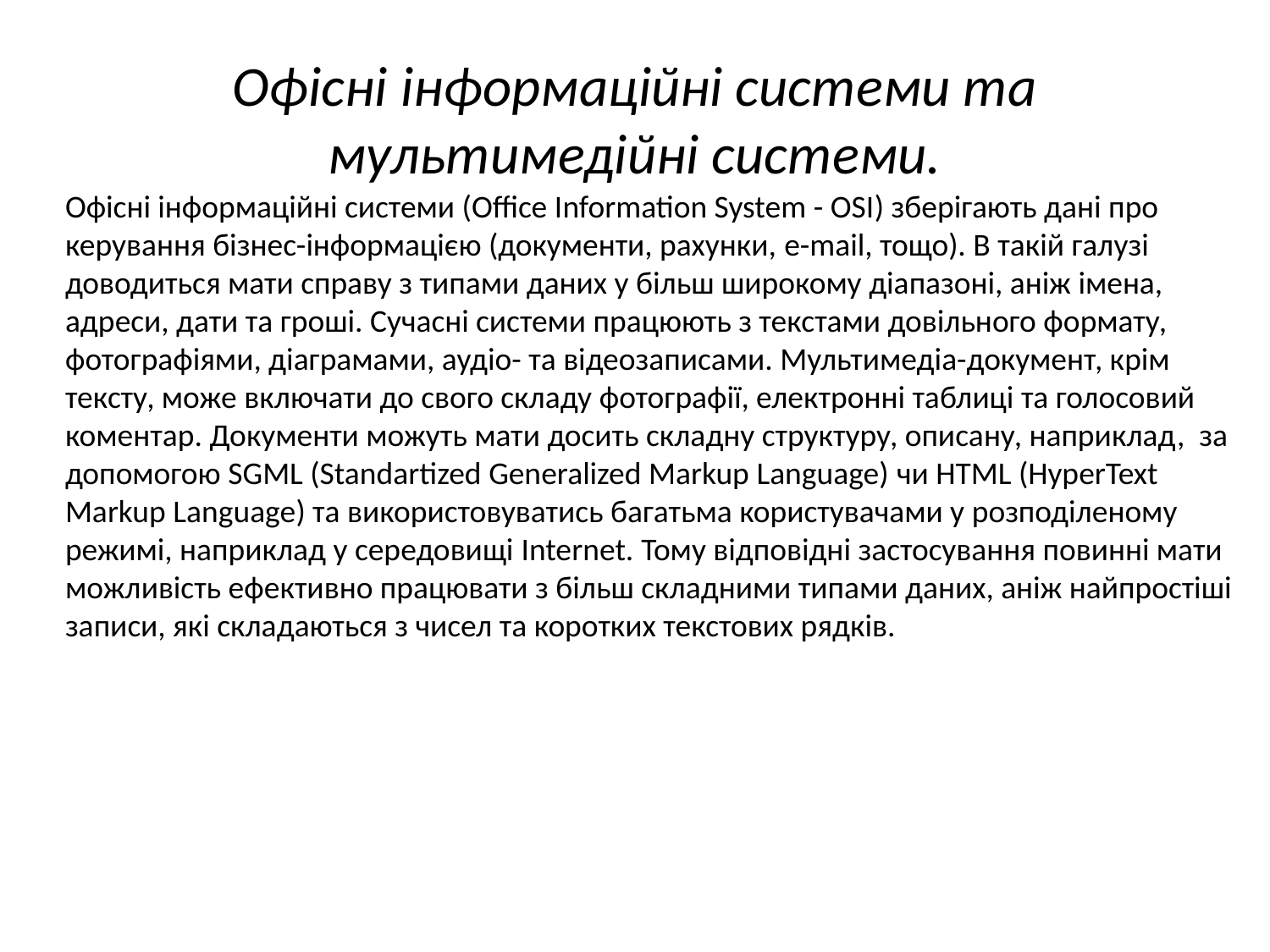

# Офісні інформаційні системи та мультимедійні системи.
Офісні інформаційні системи (Office Information System - OSI) зберігають дані про керування бізнес-інформацією (документи, рахунки, e-mail, тощо). В такій галузі доводиться мати справу з типами даних у більш широкому діапазоні, аніж імена, адреси, дати та гроші. Сучасні системи працюють з текстами довільного формату, фотографіями, діаграмами, аудіо- та відеозаписами. Мультимедіа-документ, крім тексту, може включати до свого складу фотографії, електронні таблиці та голосовий коментар. Документи можуть мати досить складну структуру, описану, наприклад,  за допомогою SGML (Standartized Generalized Markup Language) чи HTML (HyperText Markup Language) та використовуватись багатьма користувачами у розподіленому режимі, наприклад у середовищі Internet. Тому відповідні застосування повинні мати можливість ефективно працювати з більш складними типами даних, аніж найпростіші записи, які складаються з чисел та коротких текстових рядків.